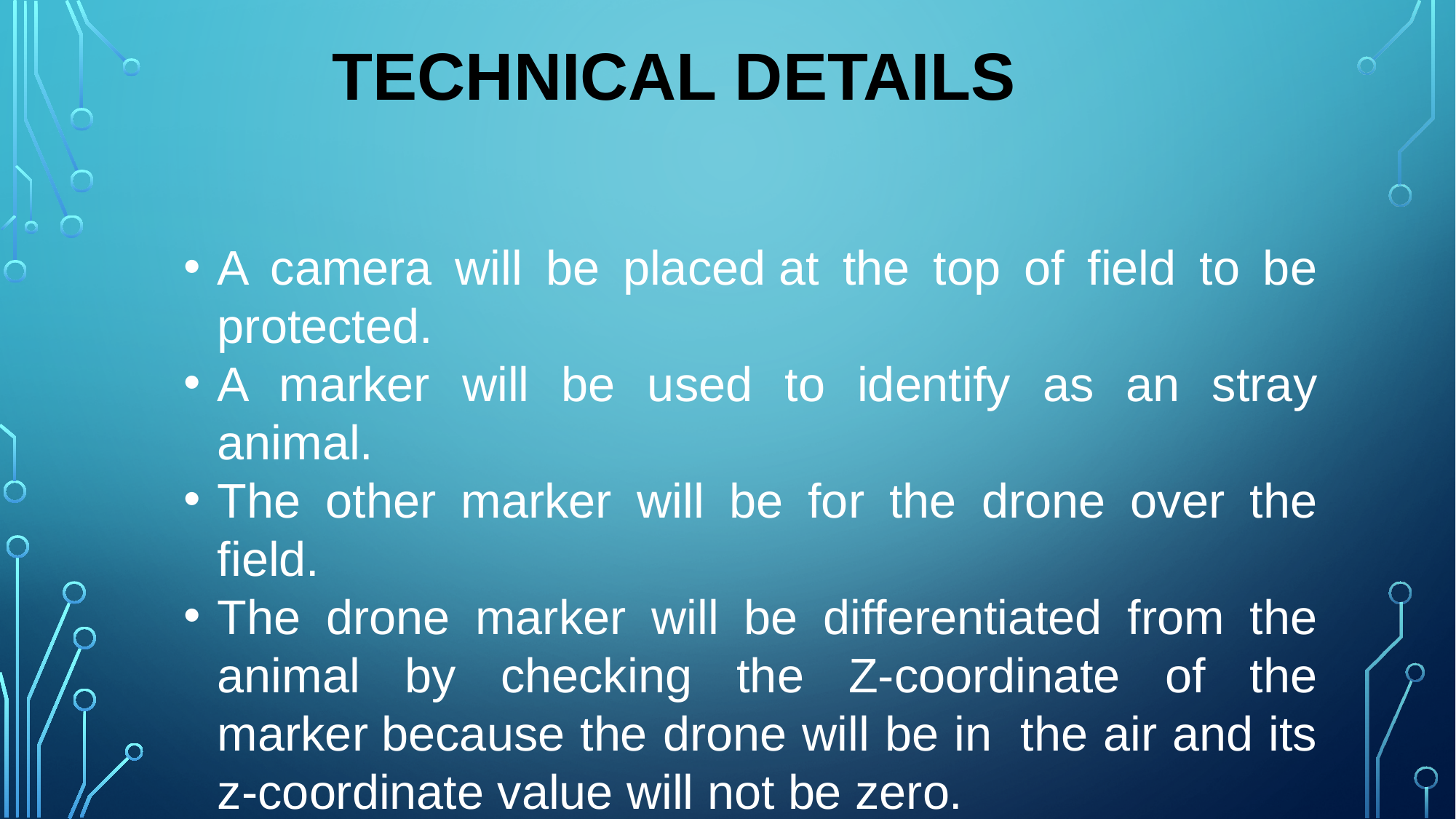

TECHNICAL DETAILS
A camera will be placed at the top of field to be protected.
A marker will be used to identify as an stray animal.
The other marker will be for the drone over the field.
The drone marker will be differentiated from the animal by checking the Z-coordinate of the marker because the drone will be in  the air and its z-coordinate value will not be zero.